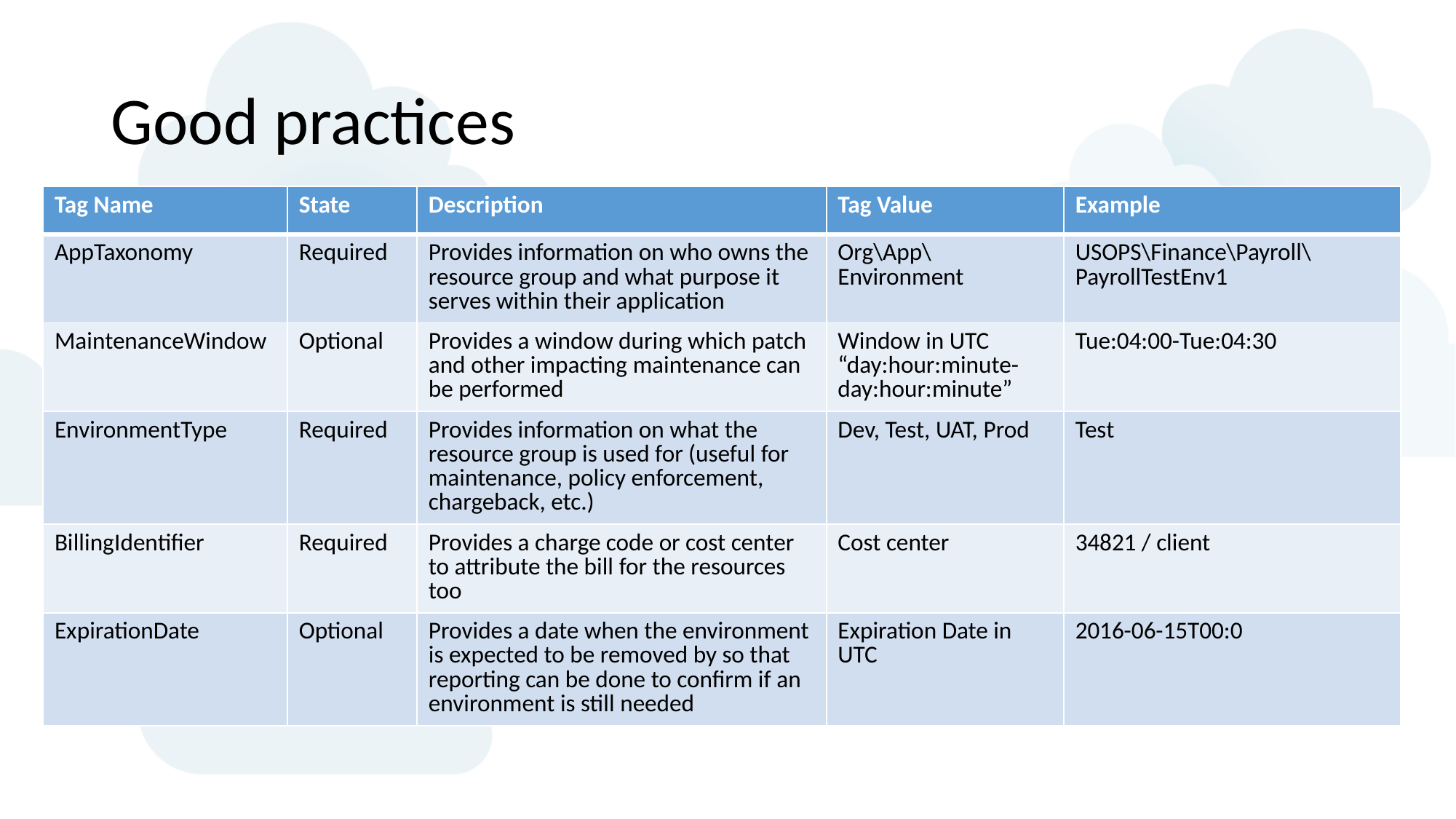

# Good practices
| Tag Name | State | Description | Tag Value | Example |
| --- | --- | --- | --- | --- |
| AppTaxonomy | Required | Provides information on who owns the resource group and what purpose it serves within their application | Org\App\Environment | USOPS\Finance\Payroll\PayrollTestEnv1 |
| MaintenanceWindow | Optional | Provides a window during which patch and other impacting maintenance can be performed | Window in UTC “day:hour:minute-day:hour:minute” | Tue:04:00-Tue:04:30 |
| EnvironmentType | Required | Provides information on what the resource group is used for (useful for maintenance, policy enforcement, chargeback, etc.) | Dev, Test, UAT, Prod | Test |
| BillingIdentifier | Required | Provides a charge code or cost center to attribute the bill for the resources too | Cost center | 34821 / client |
| ExpirationDate | Optional | Provides a date when the environment is expected to be removed by so that reporting can be done to confirm if an environment is still needed | Expiration Date in UTC | 2016-06-15T00:0 |